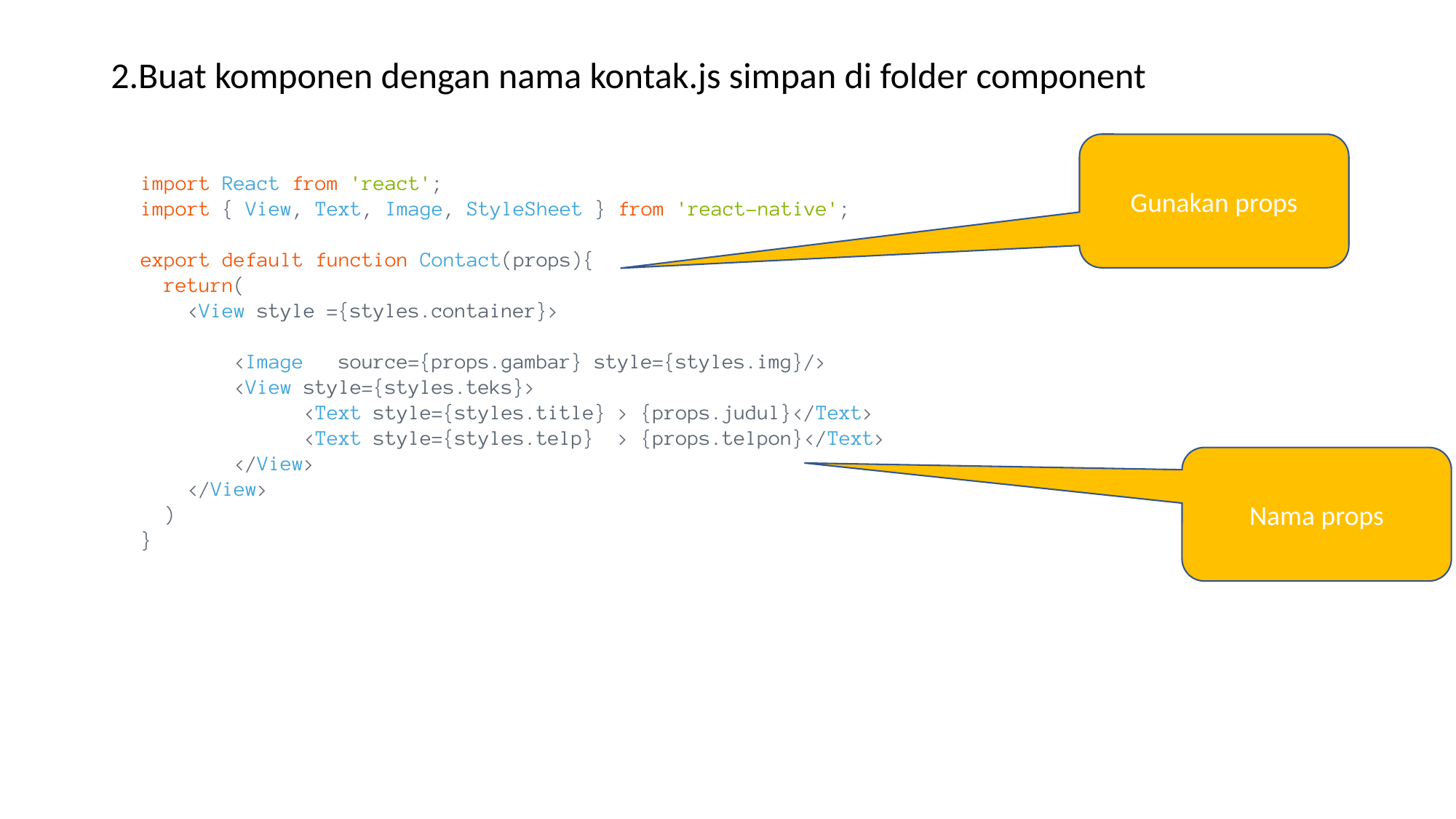

# 2.Buat komponen dengan nama kontak.js simpan di folder component
Gunakan props
import React from 'react';
import { View, Text, Image, StyleSheet } from 'react-native';
export default function Contact(props){
  return(
    <View style ={styles.container}>
        <Image   source={props.gambar} style={styles.img}/>
        <View style={styles.teks}>
              <Text style={styles.title} > {props.judul}</Text>
              <Text style={styles.telp}  > {props.telpon}</Text>
        </View>
    </View>
  )
}
Nama props